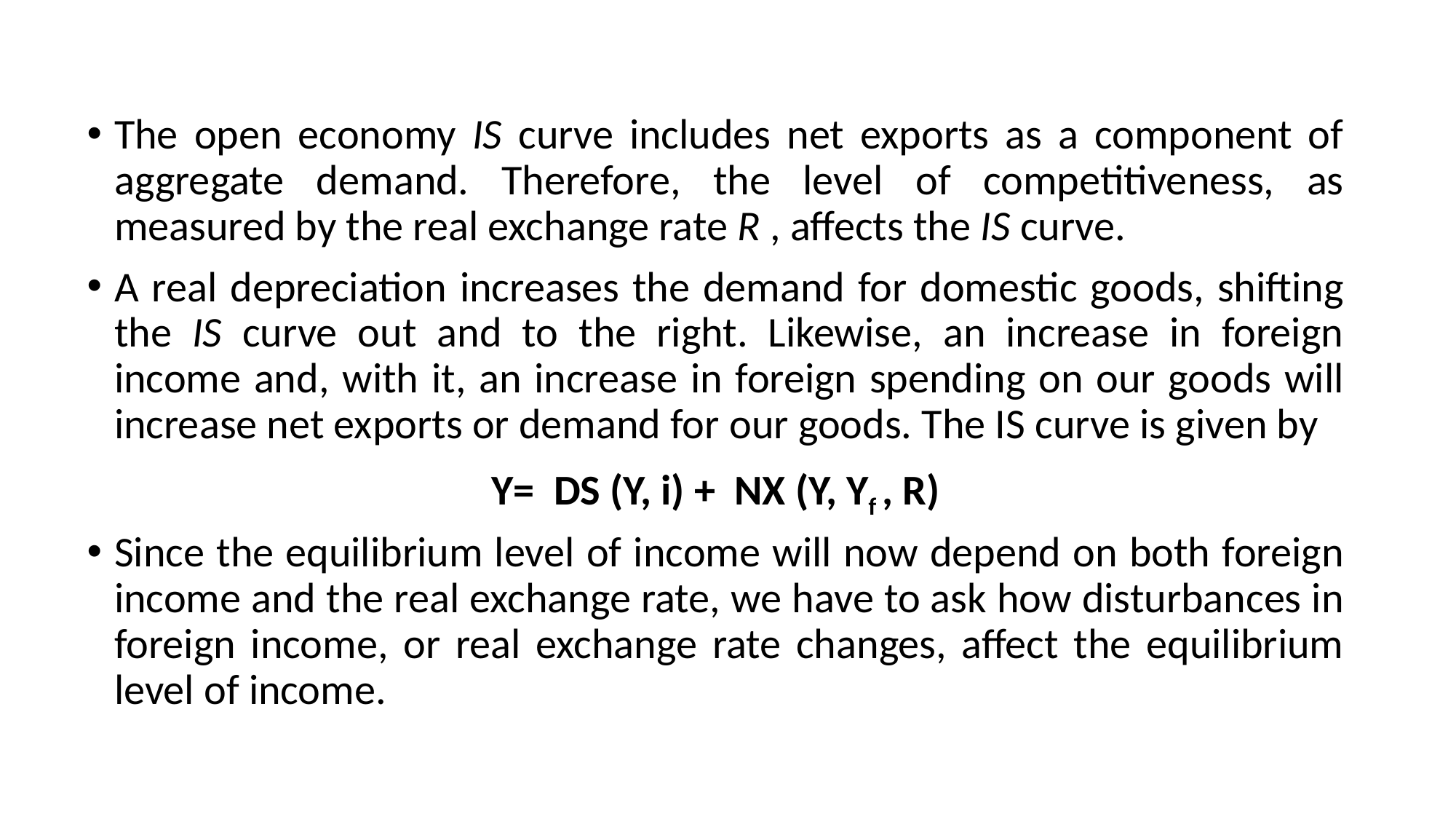

The open economy IS curve includes net exports as a component of aggregate demand. Therefore, the level of competitiveness, as measured by the real exchange rate R , affects the IS curve.
A real depreciation increases the demand for domestic goods, shifting the IS curve out and to the right. Likewise, an increase in foreign income and, with it, an increase in foreign spending on our goods will increase net exports or demand for our goods. The IS curve is given by
Y=  DS (Y, i) +  NX (Y, Yf , R)
Since the equilibrium level of income will now depend on both foreign income and the real exchange rate, we have to ask how disturbances in foreign income, or real exchange rate changes, affect the equilibrium level of income.